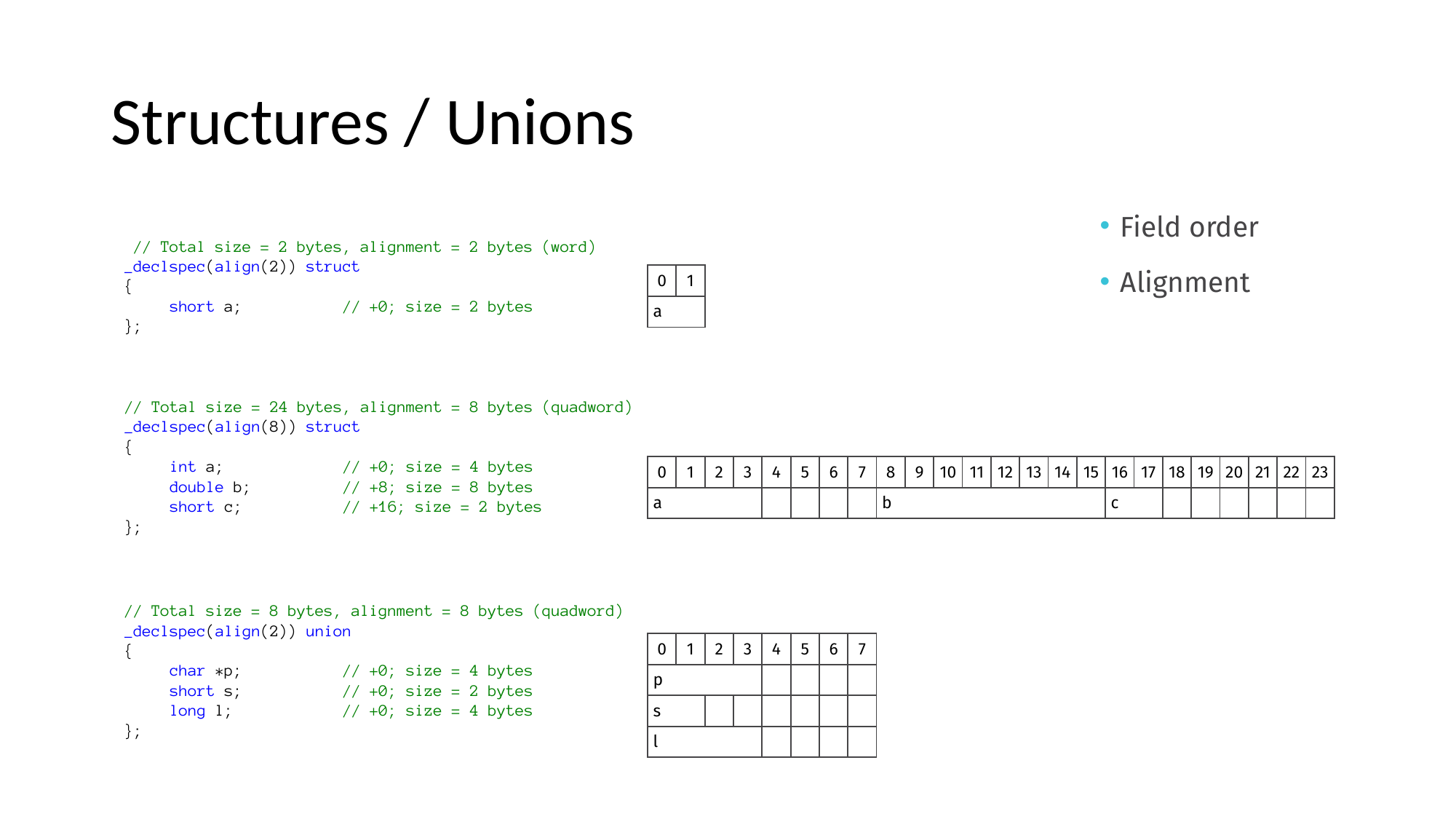

# Structures / Unions
Field order
Alignment
 // Total size = 2 bytes, alignment = 2 bytes (word)
_declspec(align(2)) struct
{
     short a;	// +0; size = 2 bytes
};
| 0 | 1 |
| --- | --- |
| a |  |
// Total size = 24 bytes, alignment = 8 bytes (quadword)
_declspec(align(8)) struct
{
     int a;		// +0; size = 4 bytes
     double b;	// +8; size = 8 bytes
     short c;	// +16; size = 2 bytes
};
| 0 | 1 | 2 | 3 | 4 | 5 | 6 | 7 | 8 | 9 | 10 | 11 | 12 | 13 | 14 | 15 | 16 | 17 | 18 | 19 | 20 | 21 | 22 | 23 |
| --- | --- | --- | --- | --- | --- | --- | --- | --- | --- | --- | --- | --- | --- | --- | --- | --- | --- | --- | --- | --- | --- | --- | --- |
| a |  |  |  |  |  |  |  | b |  |  |  |  |  |  |  | c |  |  |  |  |  |  |  |
// Total size = 8 bytes, alignment = 8 bytes (quadword)
_declspec(align(2)) union
{
     char *p;	// +0; size = 4 bytes
     short s;	// +0; size = 2 bytes
     long l;	// +0; size = 4 bytes
};
| 0 | 1 | 2 | 3 | 4 | 5 | 6 | 7 |
| --- | --- | --- | --- | --- | --- | --- | --- |
| p |  |  |  |  |  |  |  |
| s |  |  |  |  |  |  |  |
| l |  |  |  |  |  |  |  |